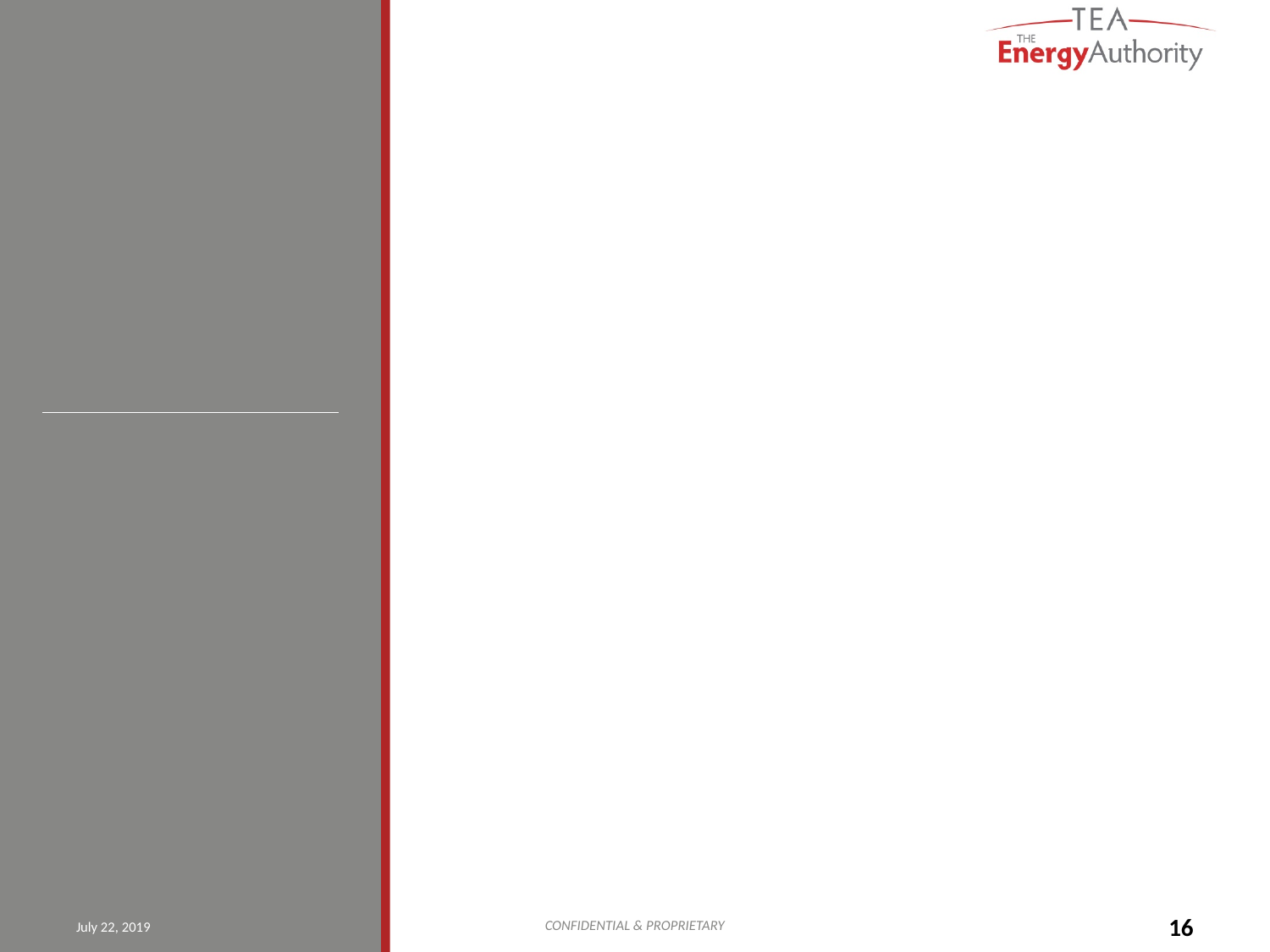

CONFIDENTIAL & PROPRIETARY
July 22, 2019
16